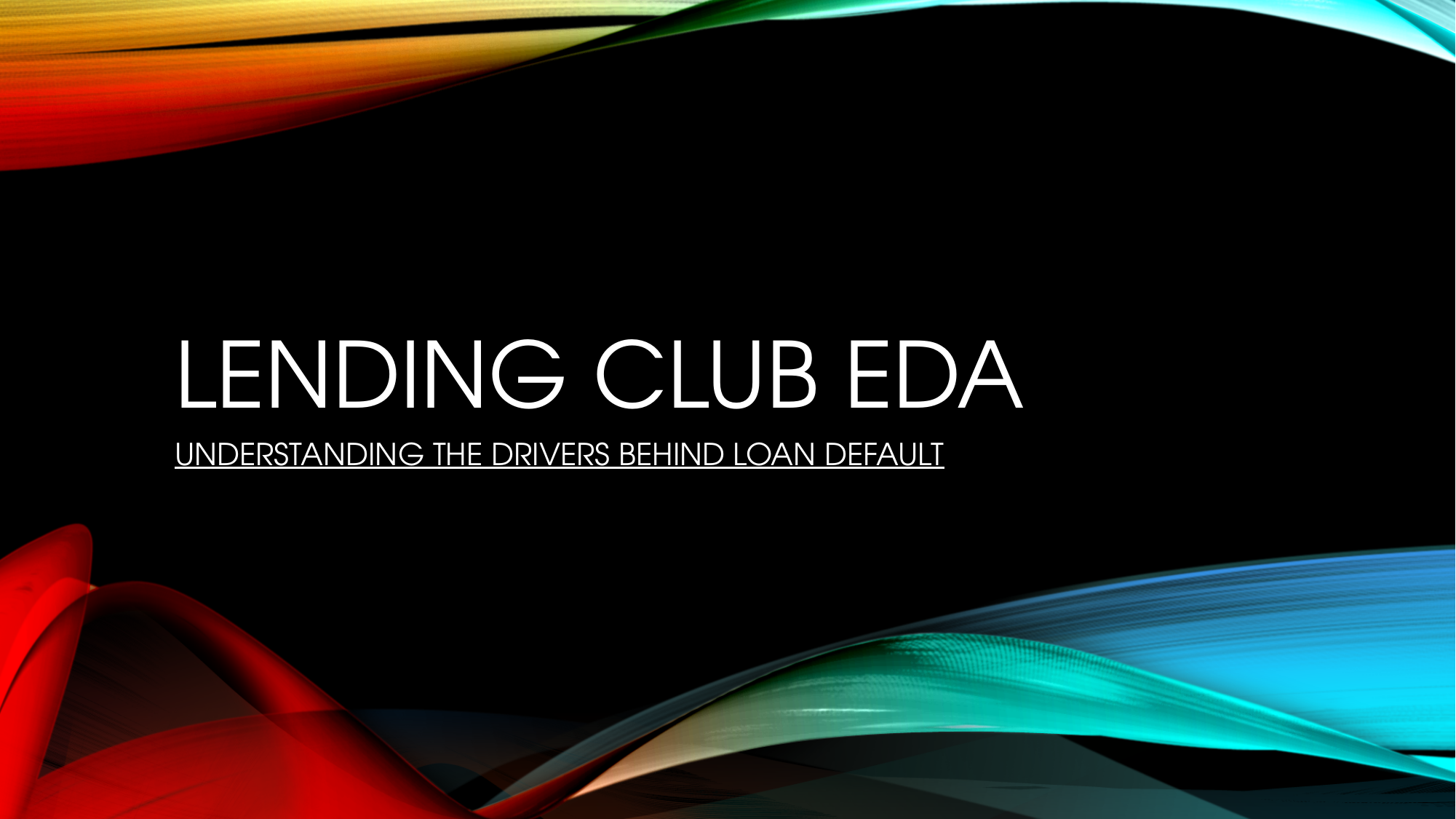

# LENDING CLUB EDA
UNDERSTANDING THE DRIVERS BEHIND LOAN DEFAULT